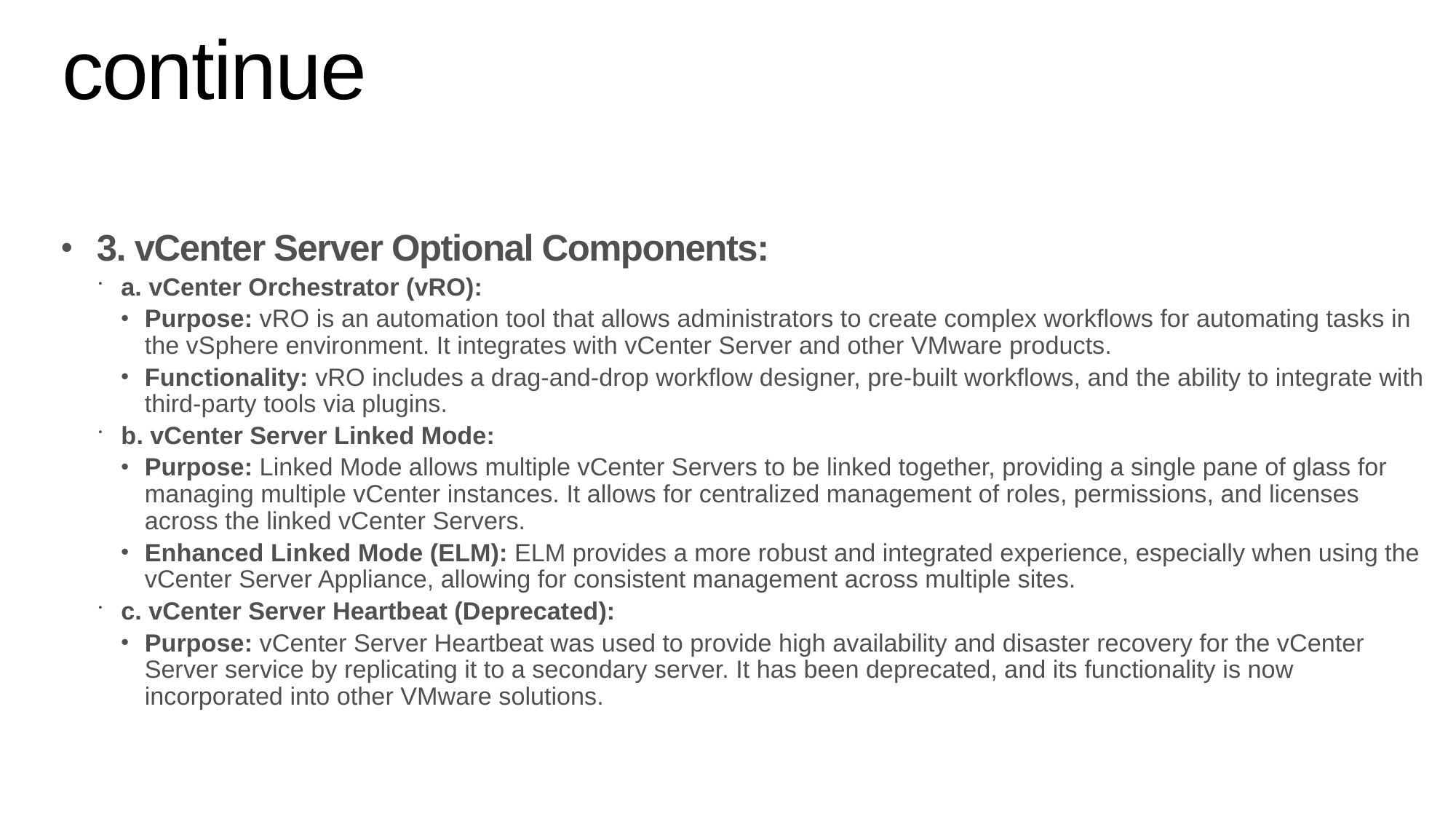

# continue

3. vCenter Server Optional Components:
a. vCenter Orchestrator (vRO):
Purpose: vRO is an automation tool that allows administrators to create complex workflows for automating tasks in the vSphere environment. It integrates with vCenter Server and other VMware products.
Functionality: vRO includes a drag-and-drop workflow designer, pre-built workflows, and the ability to integrate with third-party tools via plugins.
b. vCenter Server Linked Mode:
Purpose: Linked Mode allows multiple vCenter Servers to be linked together, providing a single pane of glass for managing multiple vCenter instances. It allows for centralized management of roles, permissions, and licenses across the linked vCenter Servers.
Enhanced Linked Mode (ELM): ELM provides a more robust and integrated experience, especially when using the vCenter Server Appliance, allowing for consistent management across multiple sites.
c. vCenter Server Heartbeat (Deprecated):
Purpose: vCenter Server Heartbeat was used to provide high availability and disaster recovery for the vCenter Server service by replicating it to a secondary server. It has been deprecated, and its functionality is now incorporated into other VMware solutions.